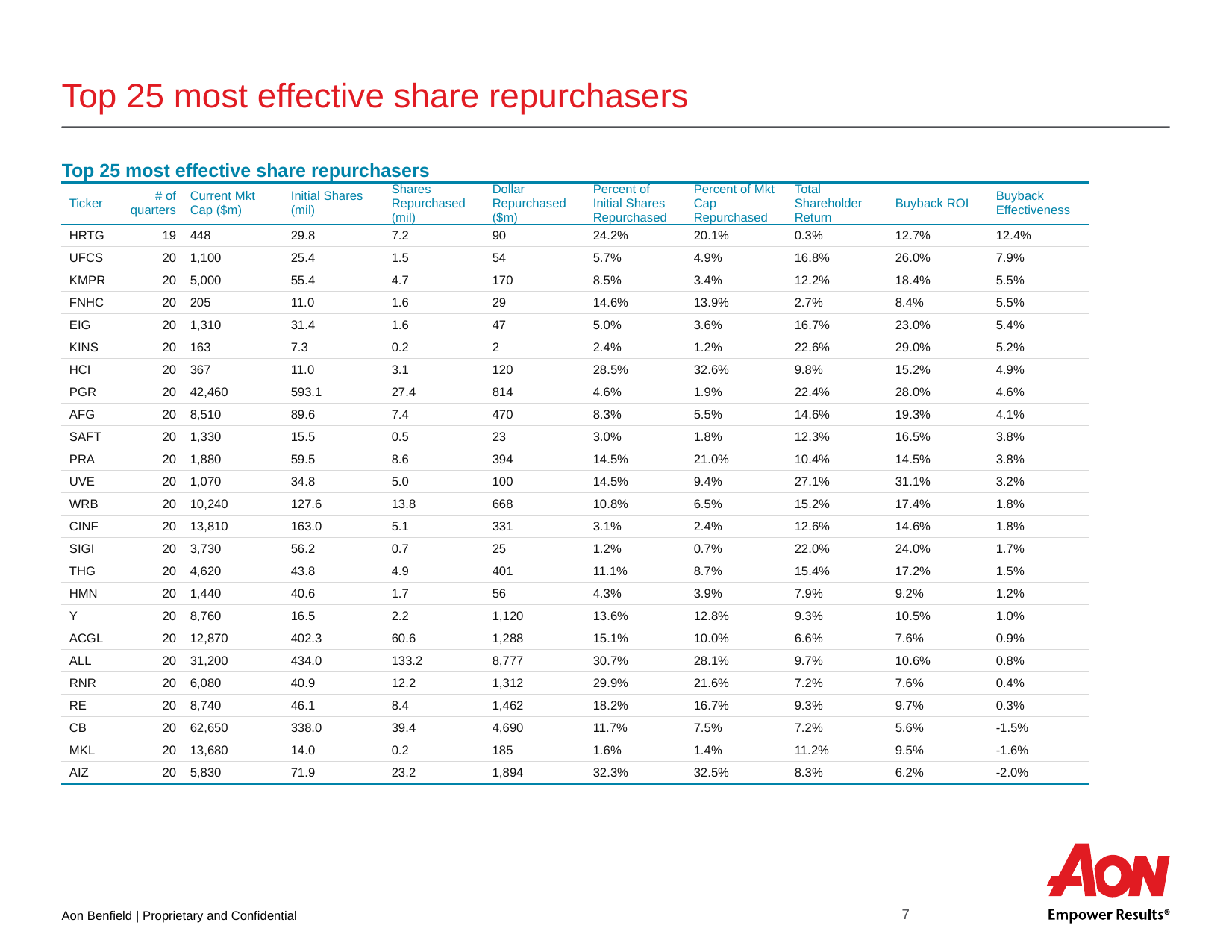

# Top 25 most effective share repurchasers
| Top 25 most effective share repurchasers |  |  |  |  |  |  |  |  |  |  |
| --- | --- | --- | --- | --- | --- | --- | --- | --- | --- | --- |
| Ticker | # of quarters | Current Mkt Cap ($m) | Initial Shares (mil) | Shares Repurchased (mil) | Dollar Repurchased ($m) | Percent of Initial Shares Repurchased | Percent of Mkt Cap Repurchased | Total Shareholder Return | Buyback ROI | Buyback Effectiveness |
| HRTG | 19 | 448 | 29.8 | 7.2 | 90 | 24.2% | 20.1% | 0.3% | 12.7% | 12.4% |
| UFCS | 20 | 1,100 | 25.4 | 1.5 | 54 | 5.7% | 4.9% | 16.8% | 26.0% | 7.9% |
| KMPR | 20 | 5,000 | 55.4 | 4.7 | 170 | 8.5% | 3.4% | 12.2% | 18.4% | 5.5% |
| FNHC | 20 | 205 | 11.0 | 1.6 | 29 | 14.6% | 13.9% | 2.7% | 8.4% | 5.5% |
| EIG | 20 | 1,310 | 31.4 | 1.6 | 47 | 5.0% | 3.6% | 16.7% | 23.0% | 5.4% |
| KINS | 20 | 163 | 7.3 | 0.2 | 2 | 2.4% | 1.2% | 22.6% | 29.0% | 5.2% |
| HCI | 20 | 367 | 11.0 | 3.1 | 120 | 28.5% | 32.6% | 9.8% | 15.2% | 4.9% |
| PGR | 20 | 42,460 | 593.1 | 27.4 | 814 | 4.6% | 1.9% | 22.4% | 28.0% | 4.6% |
| AFG | 20 | 8,510 | 89.6 | 7.4 | 470 | 8.3% | 5.5% | 14.6% | 19.3% | 4.1% |
| SAFT | 20 | 1,330 | 15.5 | 0.5 | 23 | 3.0% | 1.8% | 12.3% | 16.5% | 3.8% |
| PRA | 20 | 1,880 | 59.5 | 8.6 | 394 | 14.5% | 21.0% | 10.4% | 14.5% | 3.8% |
| UVE | 20 | 1,070 | 34.8 | 5.0 | 100 | 14.5% | 9.4% | 27.1% | 31.1% | 3.2% |
| WRB | 20 | 10,240 | 127.6 | 13.8 | 668 | 10.8% | 6.5% | 15.2% | 17.4% | 1.8% |
| CINF | 20 | 13,810 | 163.0 | 5.1 | 331 | 3.1% | 2.4% | 12.6% | 14.6% | 1.8% |
| SIGI | 20 | 3,730 | 56.2 | 0.7 | 25 | 1.2% | 0.7% | 22.0% | 24.0% | 1.7% |
| THG | 20 | 4,620 | 43.8 | 4.9 | 401 | 11.1% | 8.7% | 15.4% | 17.2% | 1.5% |
| HMN | 20 | 1,440 | 40.6 | 1.7 | 56 | 4.3% | 3.9% | 7.9% | 9.2% | 1.2% |
| Y | 20 | 8,760 | 16.5 | 2.2 | 1,120 | 13.6% | 12.8% | 9.3% | 10.5% | 1.0% |
| ACGL | 20 | 12,870 | 402.3 | 60.6 | 1,288 | 15.1% | 10.0% | 6.6% | 7.6% | 0.9% |
| ALL | 20 | 31,200 | 434.0 | 133.2 | 8,777 | 30.7% | 28.1% | 9.7% | 10.6% | 0.8% |
| RNR | 20 | 6,080 | 40.9 | 12.2 | 1,312 | 29.9% | 21.6% | 7.2% | 7.6% | 0.4% |
| RE | 20 | 8,740 | 46.1 | 8.4 | 1,462 | 18.2% | 16.7% | 9.3% | 9.7% | 0.3% |
| CB | 20 | 62,650 | 338.0 | 39.4 | 4,690 | 11.7% | 7.5% | 7.2% | 5.6% | -1.5% |
| MKL | 20 | 13,680 | 14.0 | 0.2 | 185 | 1.6% | 1.4% | 11.2% | 9.5% | -1.6% |
| AIZ | 20 | 5,830 | 71.9 | 23.2 | 1,894 | 32.3% | 32.5% | 8.3% | 6.2% | -2.0% |